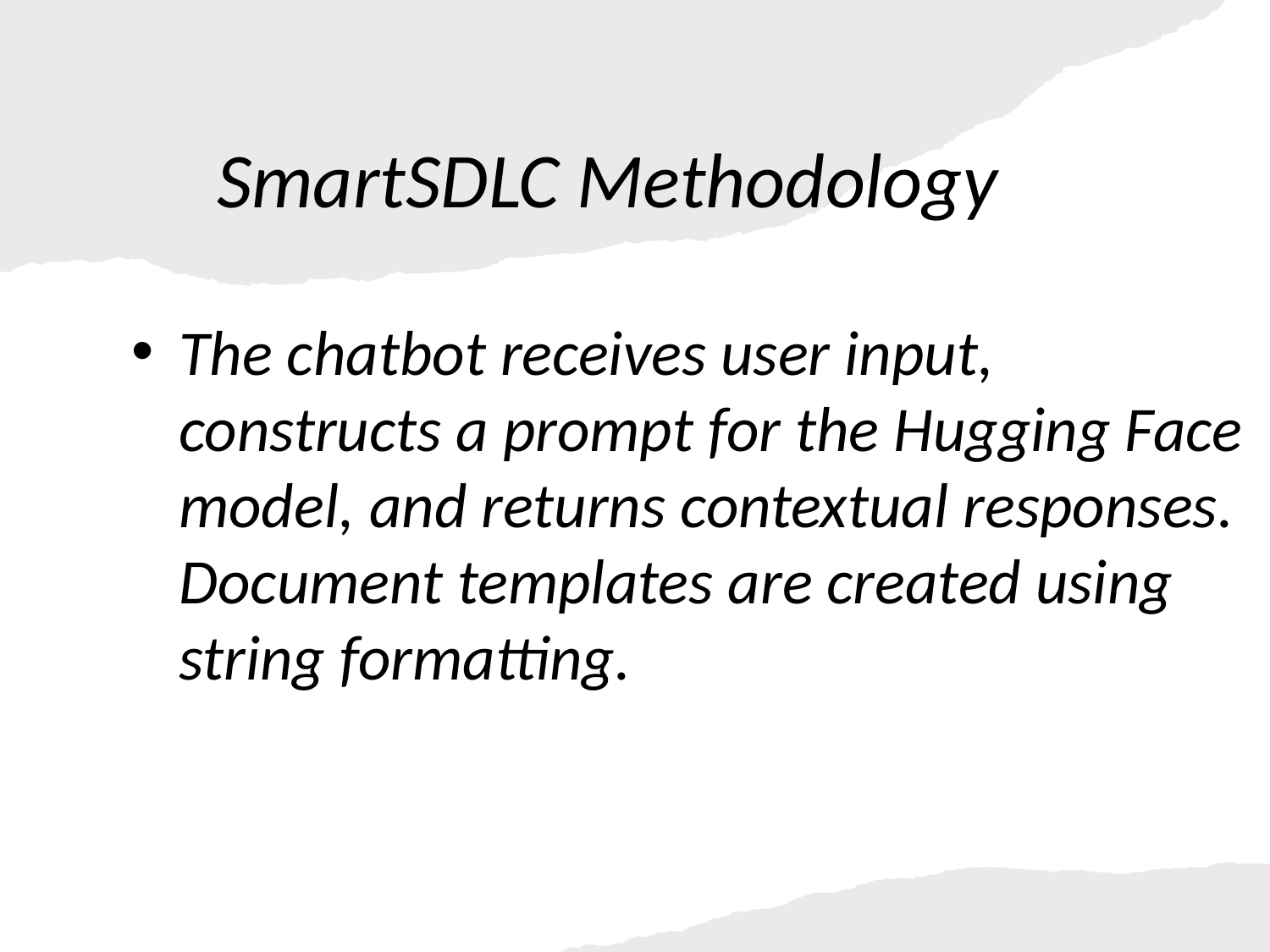

# SmartSDLC Methodology
The chatbot receives user input, constructs a prompt for the Hugging Face model, and returns contextual responses. Document templates are created using string formatting.